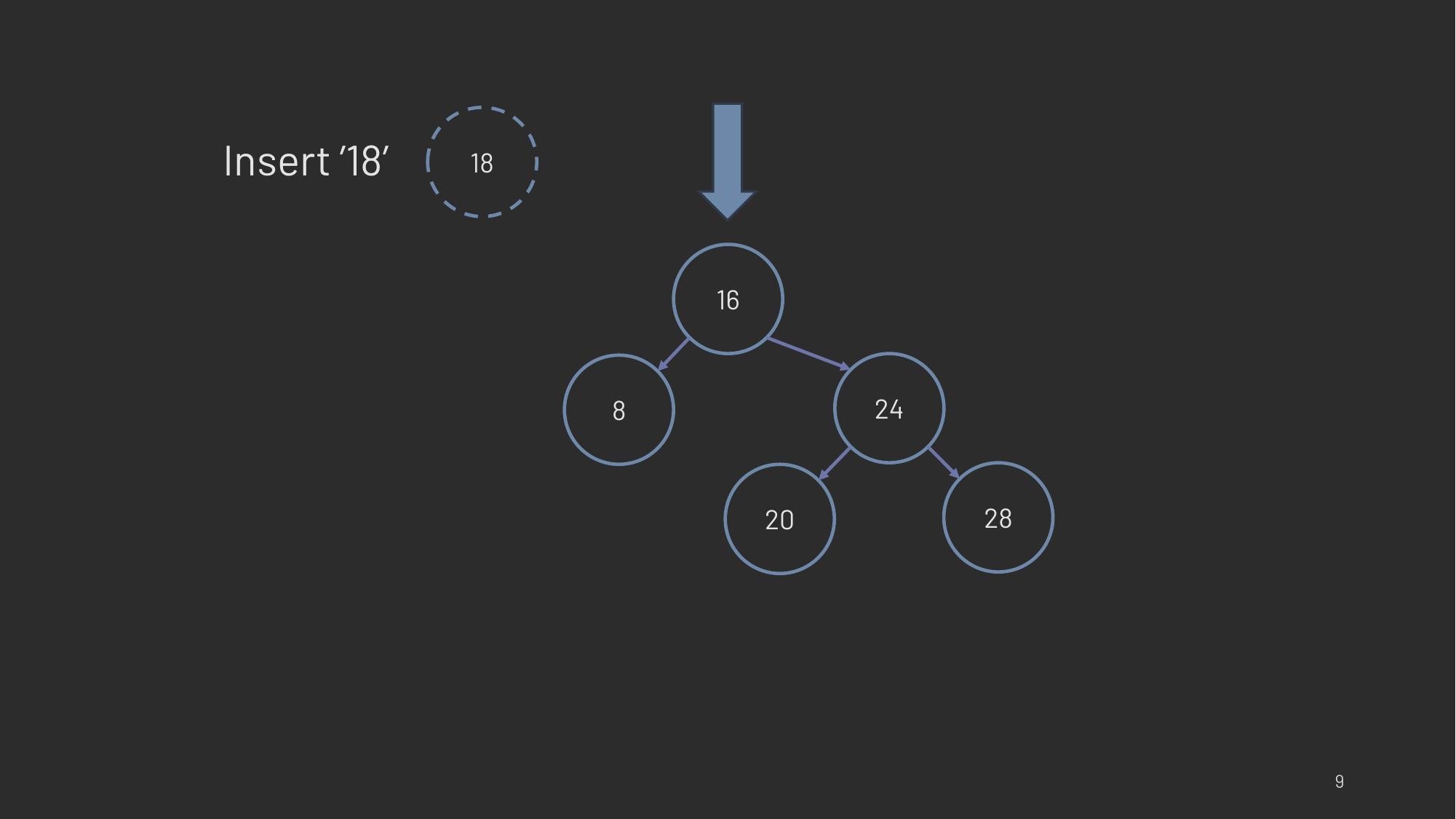

18
Insert ’18’
16
24
8
28
20
9